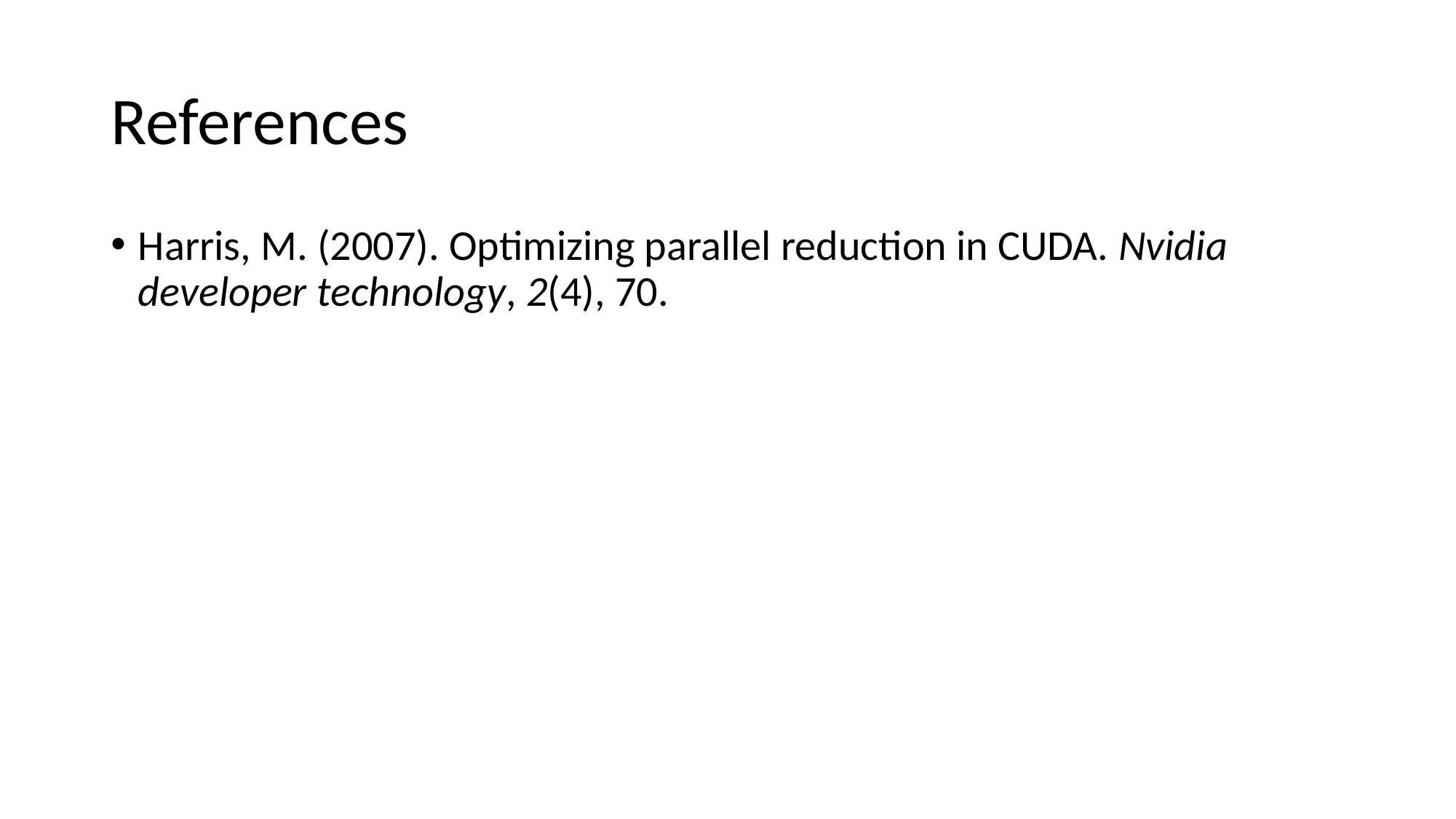

# References
Harris, M. (2007). Optimizing parallel reduction in CUDA. Nvidia developer technology, 2(4), 70.